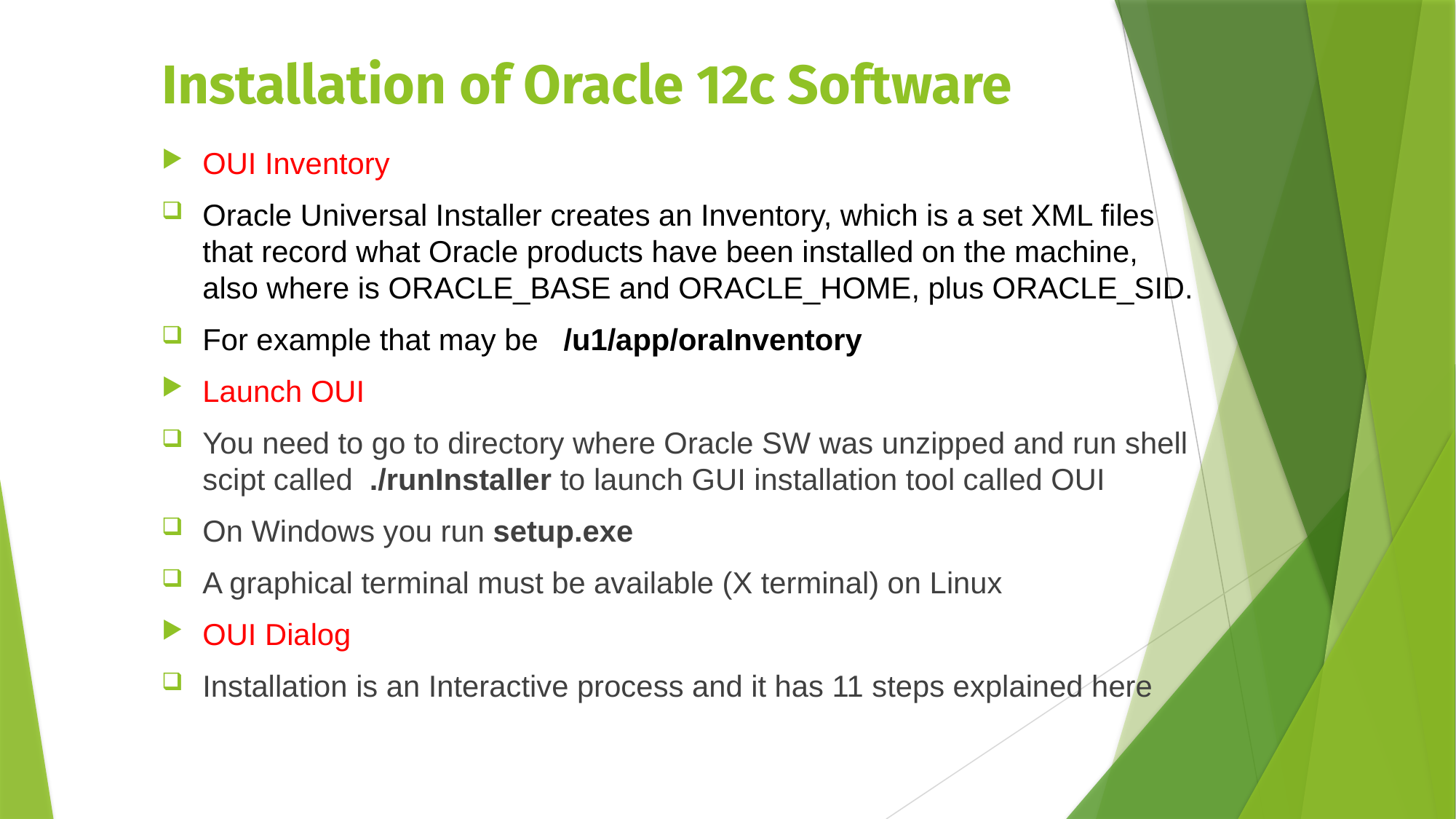

# Installation of Oracle 12c Software
OUI Inventory
Oracle Universal Installer creates an Inventory, which is a set XML files that record what Oracle products have been installed on the machine, also where is ORACLE_BASE and ORACLE_HOME, plus ORACLE_SID.
For example that may be   /u1/app/oraInventory
Launch OUI
You need to go to directory where Oracle SW was unzipped and run shell scipt called  ./runInstaller to launch GUI installation tool called OUI
On Windows you run setup.exe
A graphical terminal must be available (X terminal) on Linux
OUI Dialog
Installation is an Interactive process and it has 11 steps explained here